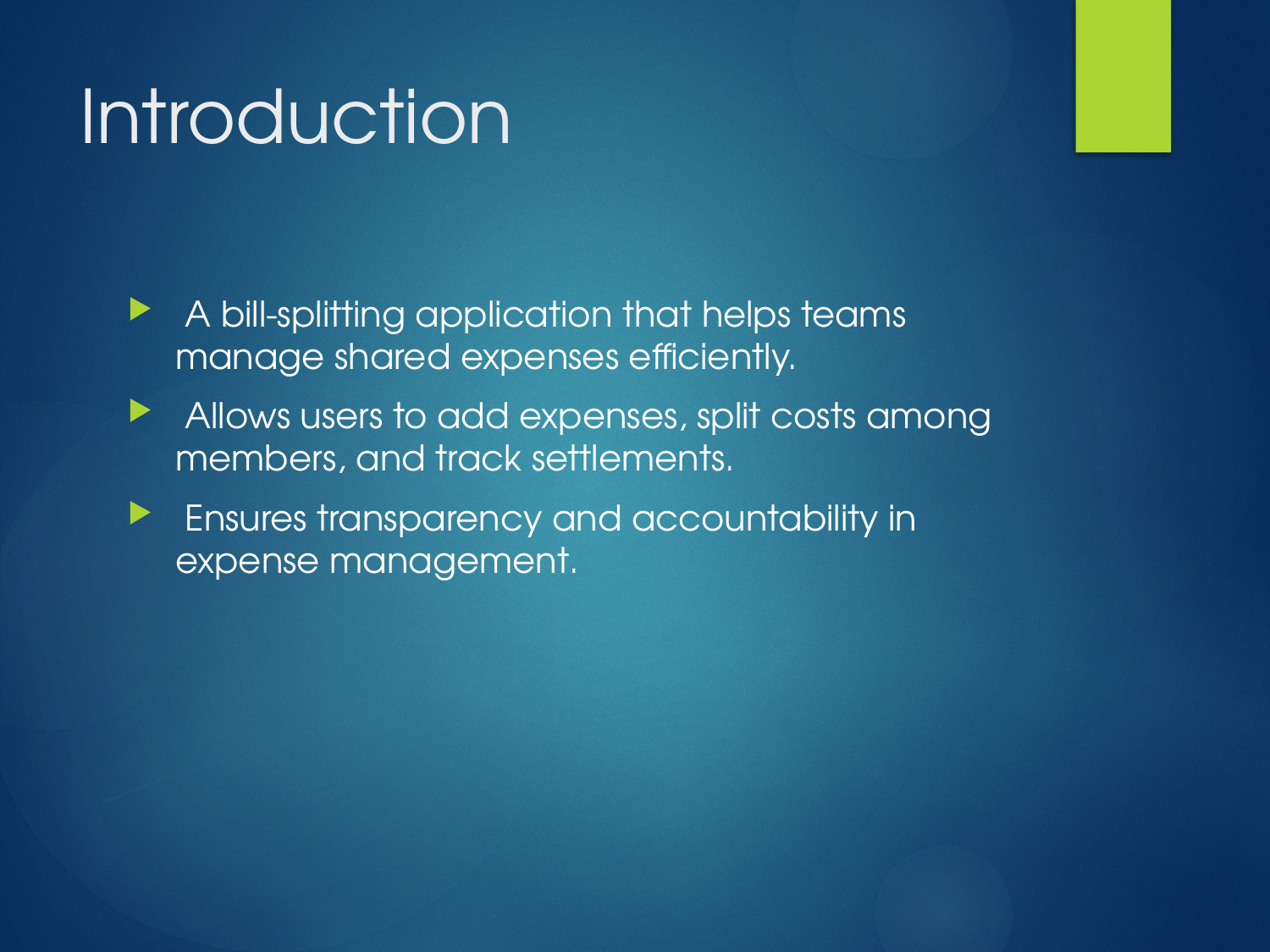

# Introduction
 A bill-splitting application that helps teams manage shared expenses efficiently.
 Allows users to add expenses, split costs among members, and track settlements.
 Ensures transparency and accountability in expense management.